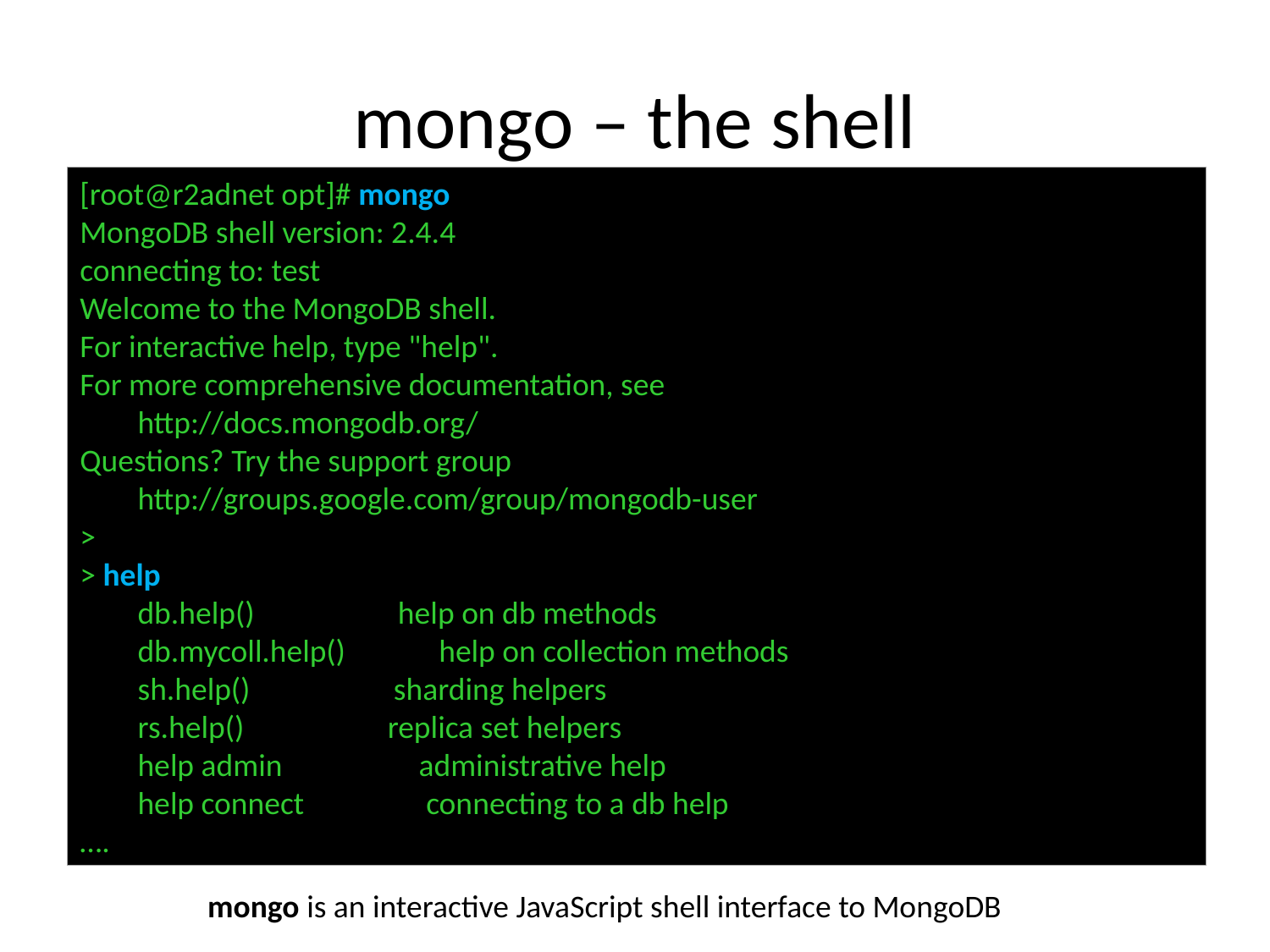

# mongo – the shell
[root@r2adnet opt]# mongo
MongoDB shell version: 2.4.4
connecting to: test
Welcome to the MongoDB shell.
For interactive help, type "help".
For more comprehensive documentation, see
        http://docs.mongodb.org/
Questions? Try the support group
        http://groups.google.com/group/mongodb-user
>
> help
        db.help()                    help on db methods
        db.mycoll.help()             help on collection methods
        sh.help()                    sharding helpers
        rs.help()                    replica set helpers
        help admin                   administrative help
        help connect                 connecting to a db help
….
mongo is an interactive JavaScript shell interface to MongoDB